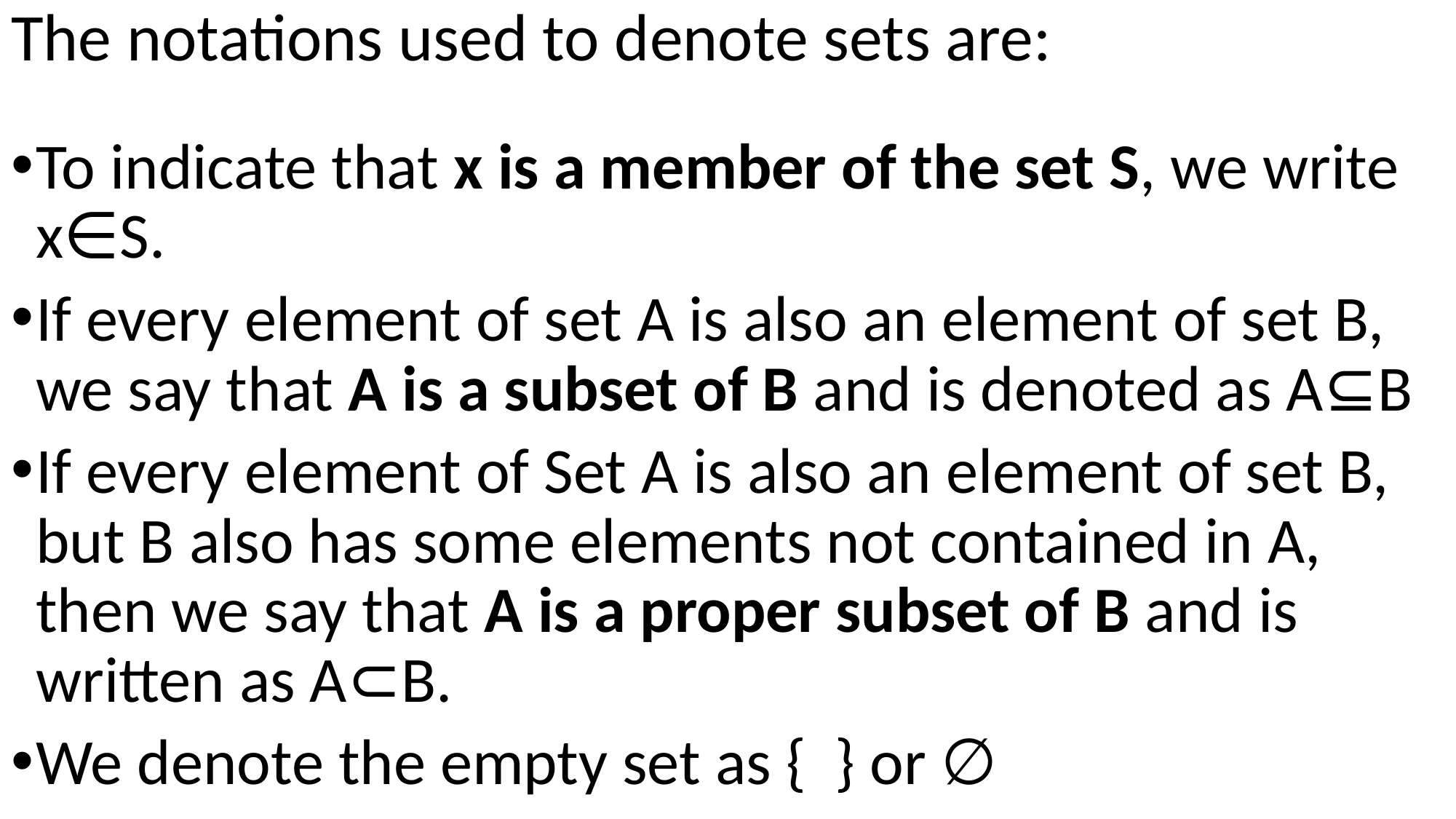

# The notations used to denote sets are:
To indicate that x is a member of the set S, we write x∈S.
If every element of set A is also an element of set B, we say that A is a subset of B and is denoted as A⊆B
If every element of Set A is also an element of set B, but B also has some elements not contained in A, then we say that A is a proper subset of B and is written as A⊂B.
We denote the empty set as {  } or ∅